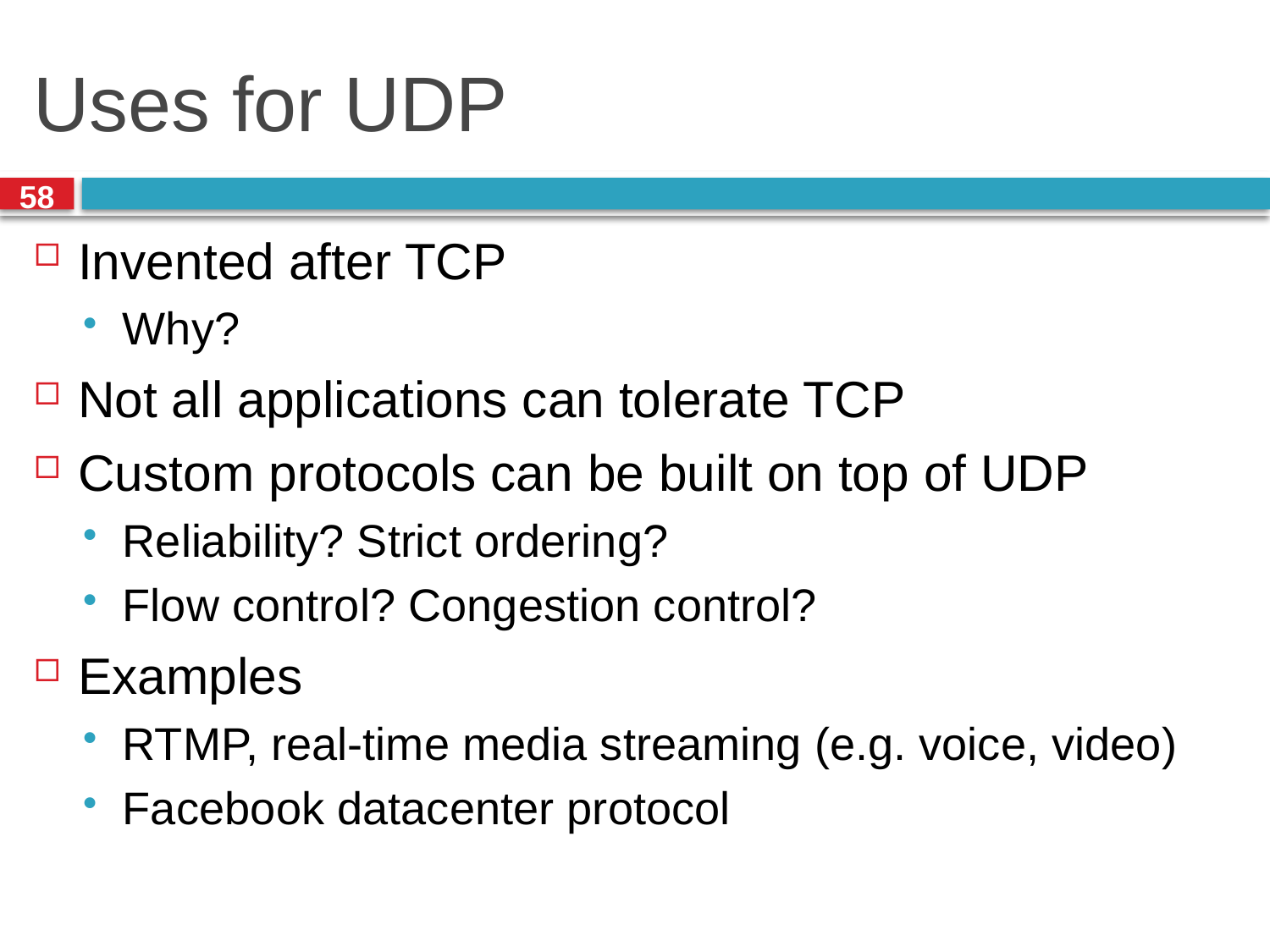

# Uses for UDP
58
Invented after TCP
Why?
Not all applications can tolerate TCP
Custom protocols can be built on top of UDP
Reliability? Strict ordering?
Flow control? Congestion control?
Examples
RTMP, real-time media streaming (e.g. voice, video)
Facebook datacenter protocol